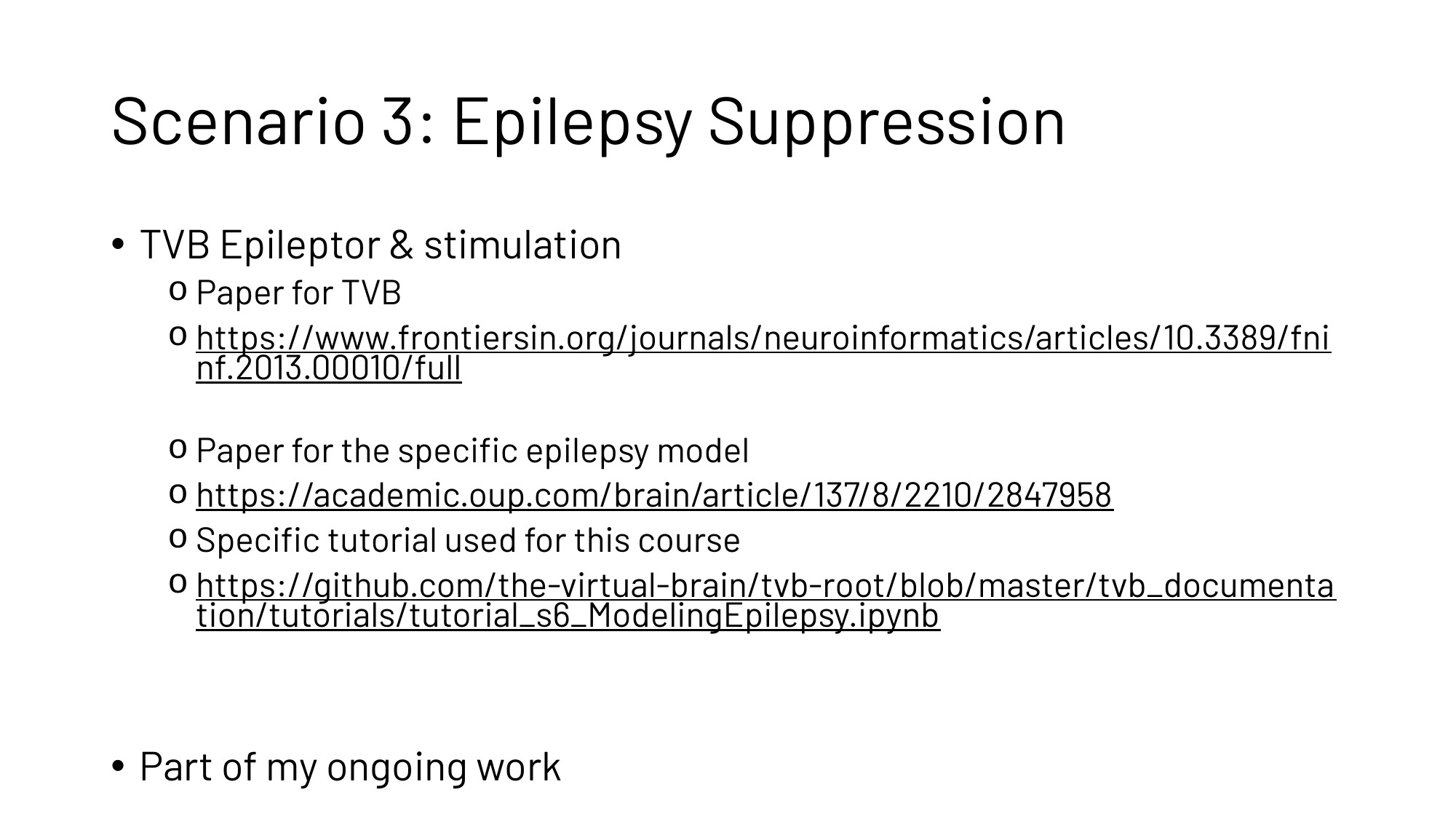

# Scenario 3: Epilepsy Suppression
TVB Epileptor & stimulation
Paper for TVB
https://www.frontiersin.org/journals/neuroinformatics/articles/10.3389/fninf.2013.00010/full
Paper for the specific epilepsy model
https://academic.oup.com/brain/article/137/8/2210/2847958
Specific tutorial used for this course
https://github.com/the-virtual-brain/tvb-root/blob/master/tvb_documentation/tutorials/tutorial_s6_ModelingEpilepsy.ipynb

Part of my ongoing work